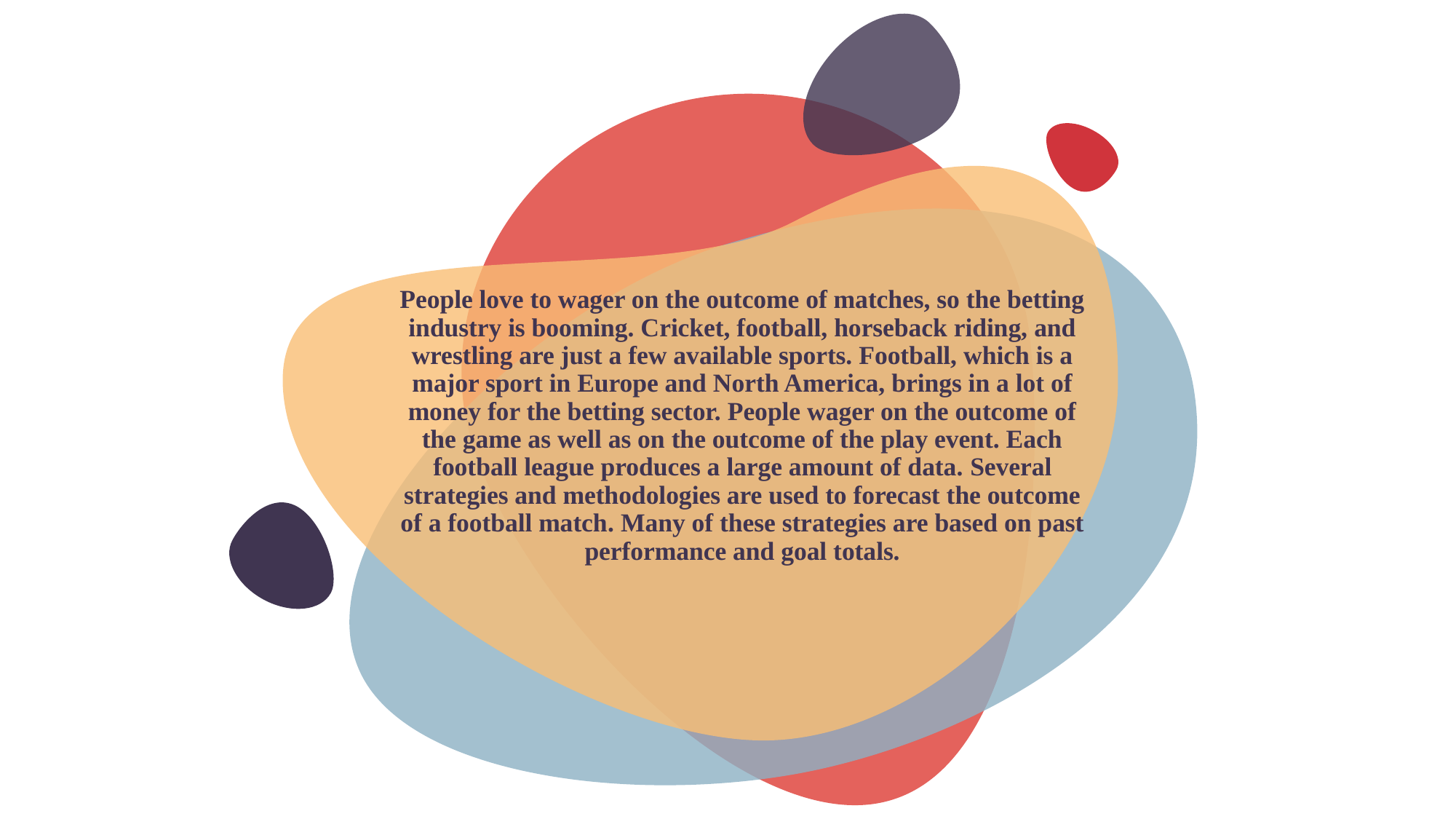

# People love to wager on the outcome of matches, so the betting industry is booming. Cricket, football, horseback riding, and wrestling are just a few available sports. Football, which is a major sport in Europe and North America, brings in a lot of money for the betting sector. People wager on the outcome of the game as well as on the outcome of the play event. Each football league produces a large amount of data. Several strategies and methodologies are used to forecast the outcome of a football match. Many of these strategies are based on past performance and goal totals.